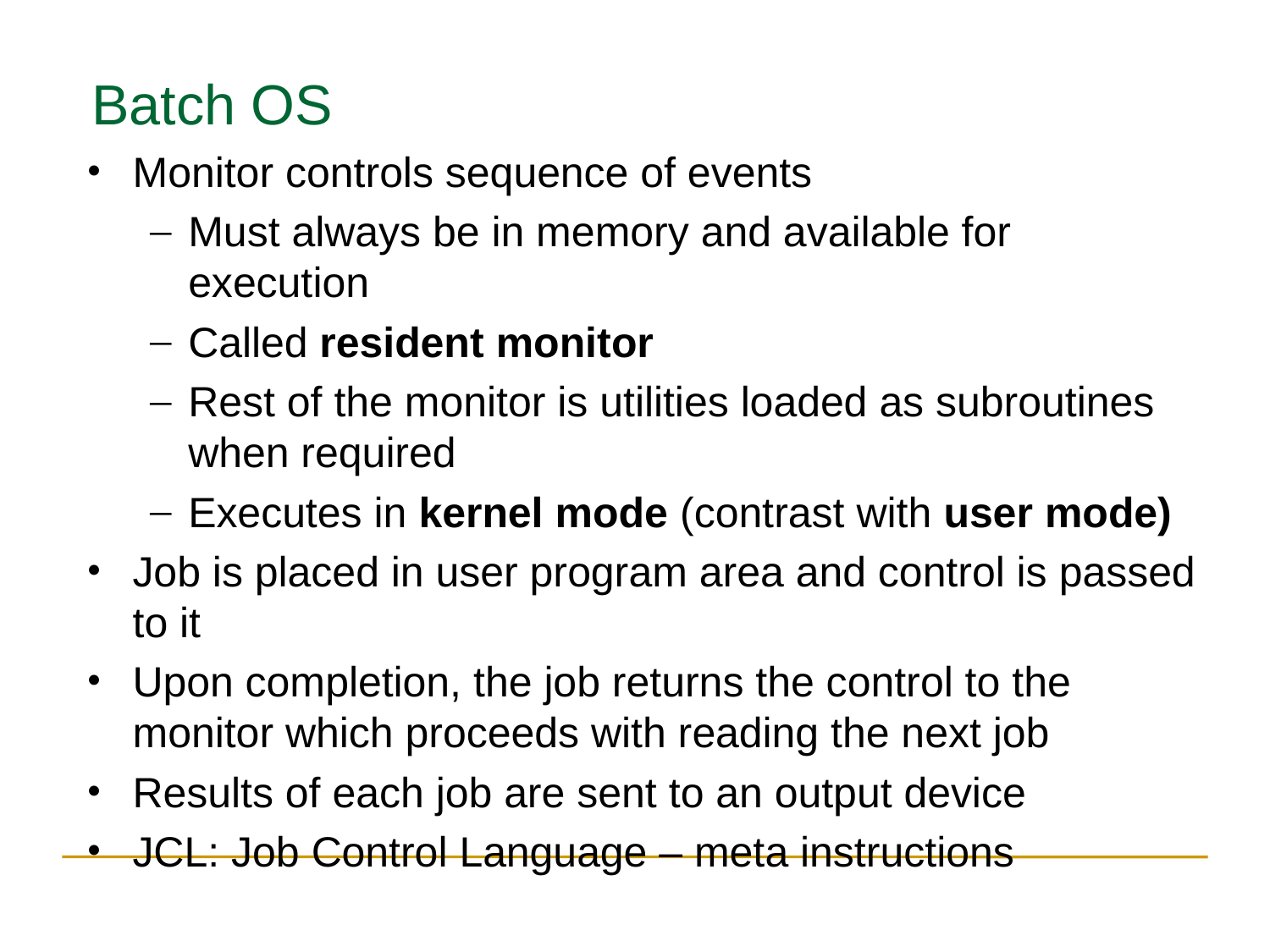

Batch OS
Monitor controls sequence of events
Must always be in memory and available for execution
Called resident monitor
Rest of the monitor is utilities loaded as subroutines when required
Executes in kernel mode (contrast with user mode)
Job is placed in user program area and control is passed to it
Upon completion, the job returns the control to the monitor which proceeds with reading the next job
Results of each job are sent to an output device
JCL: Job Control Language – meta instructions
57